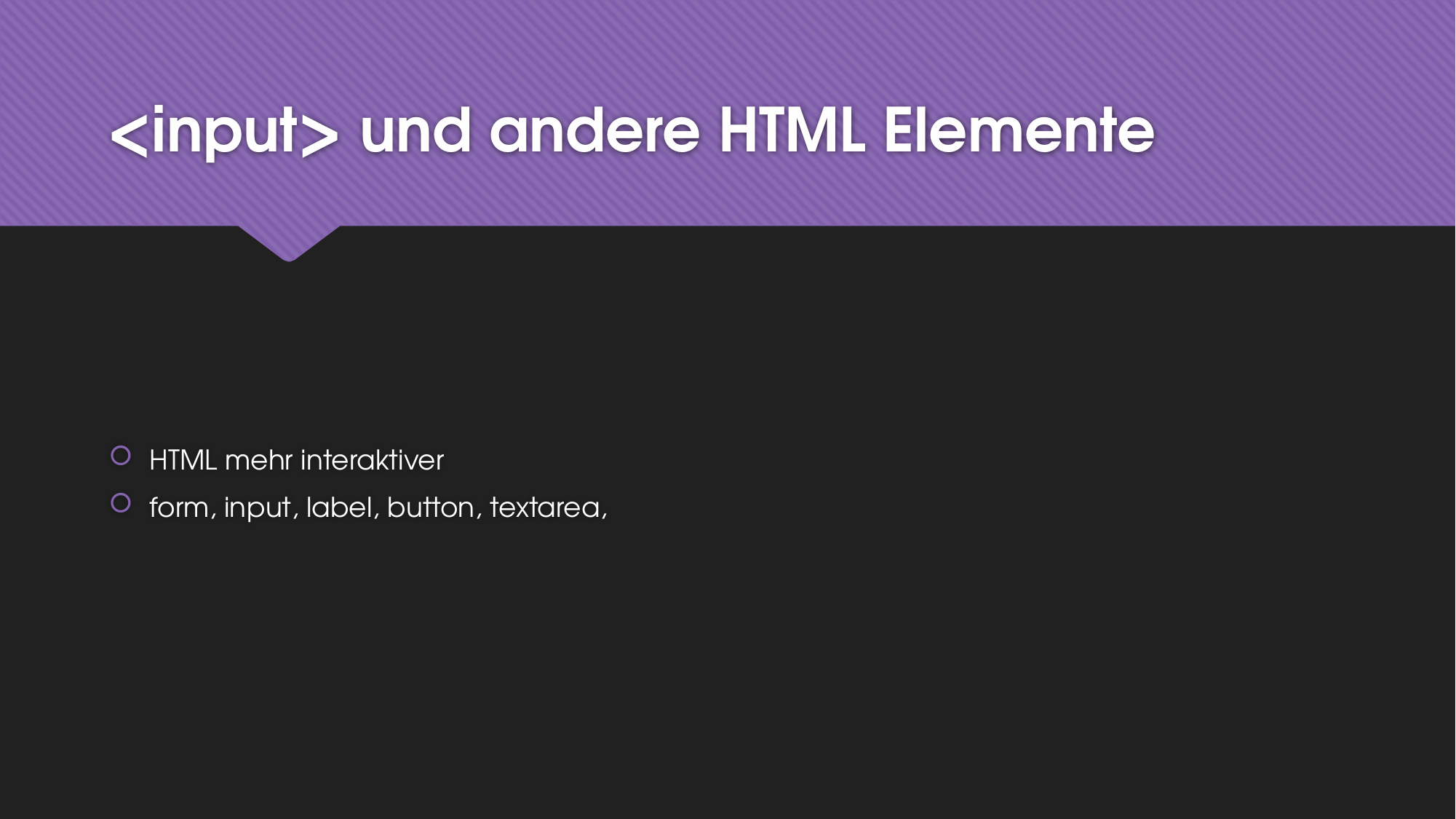

# <input> und andere HTML Elemente
HTML mehr interaktiver
form, input, label, button, textarea,